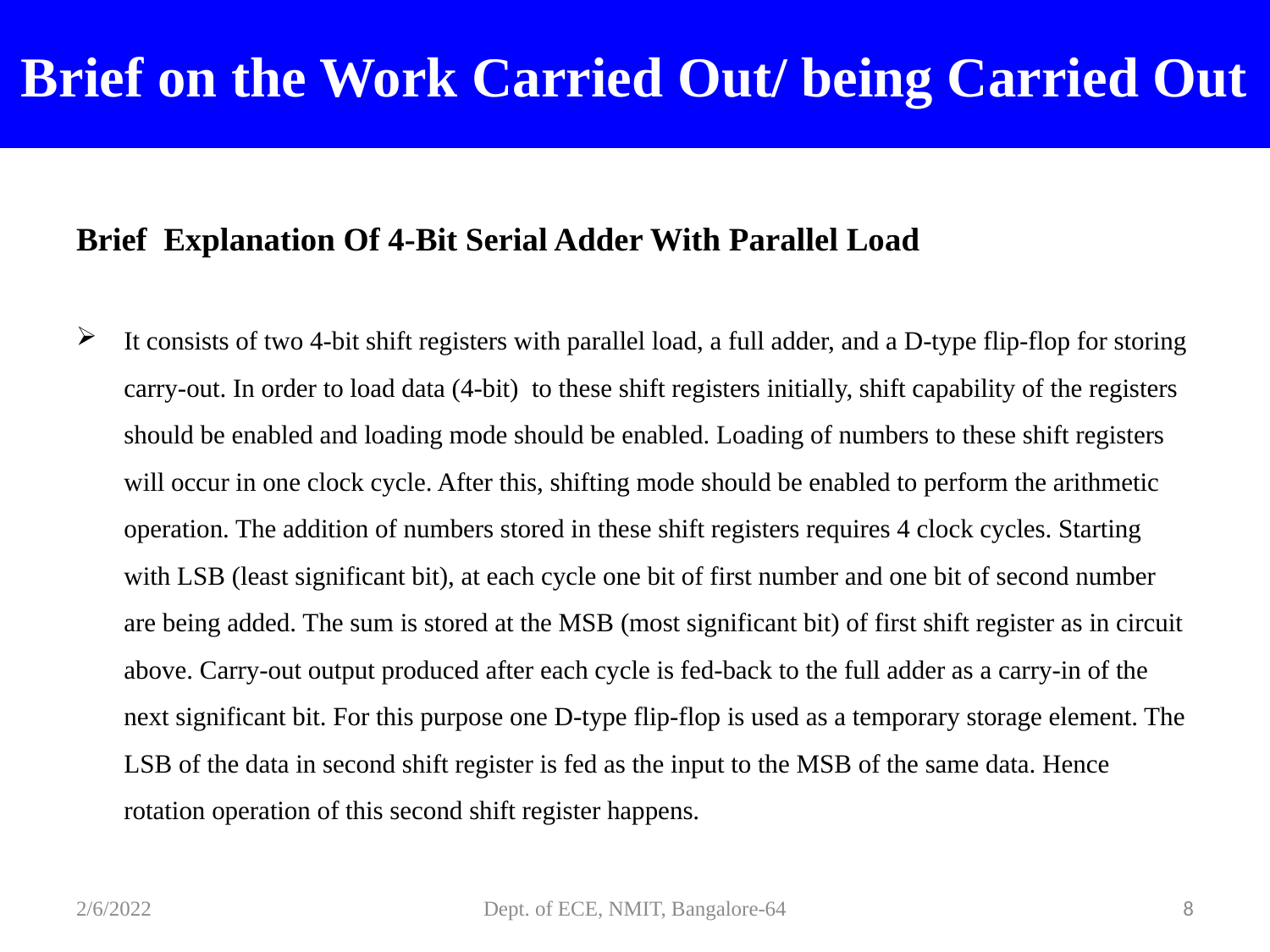

# Brief on the Work Carried Out/ being Carried Out
Brief  Explanation Of 4-Bit Serial Adder With Parallel Load

It consists of two 4-bit shift registers with parallel load, a full adder, and a D-type flip-flop for storing carry-out. In order to load data (4-bit)  to these shift registers initially, shift capability of the registers should be enabled and loading mode should be enabled. Loading of numbers to these shift registers will occur in one clock cycle. After this, shifting mode should be enabled to perform the arithmetic operation. The addition of numbers stored in these shift registers requires 4 clock cycles. Starting with LSB (least significant bit), at each cycle one bit of first number and one bit of second number are being added. The sum is stored at the MSB (most significant bit) of first shift register as in circuit above. Carry-out output produced after each cycle is fed-back to the full adder as a carry-in of the next significant bit. For this purpose one D-type flip-flop is used as a temporary storage element. The LSB of the data in second shift register is fed as the input to the MSB of the same data. Hence rotation operation of this second shift register happens.

2/6/2022
Dept. of ECE, NMIT, Bangalore-64
8